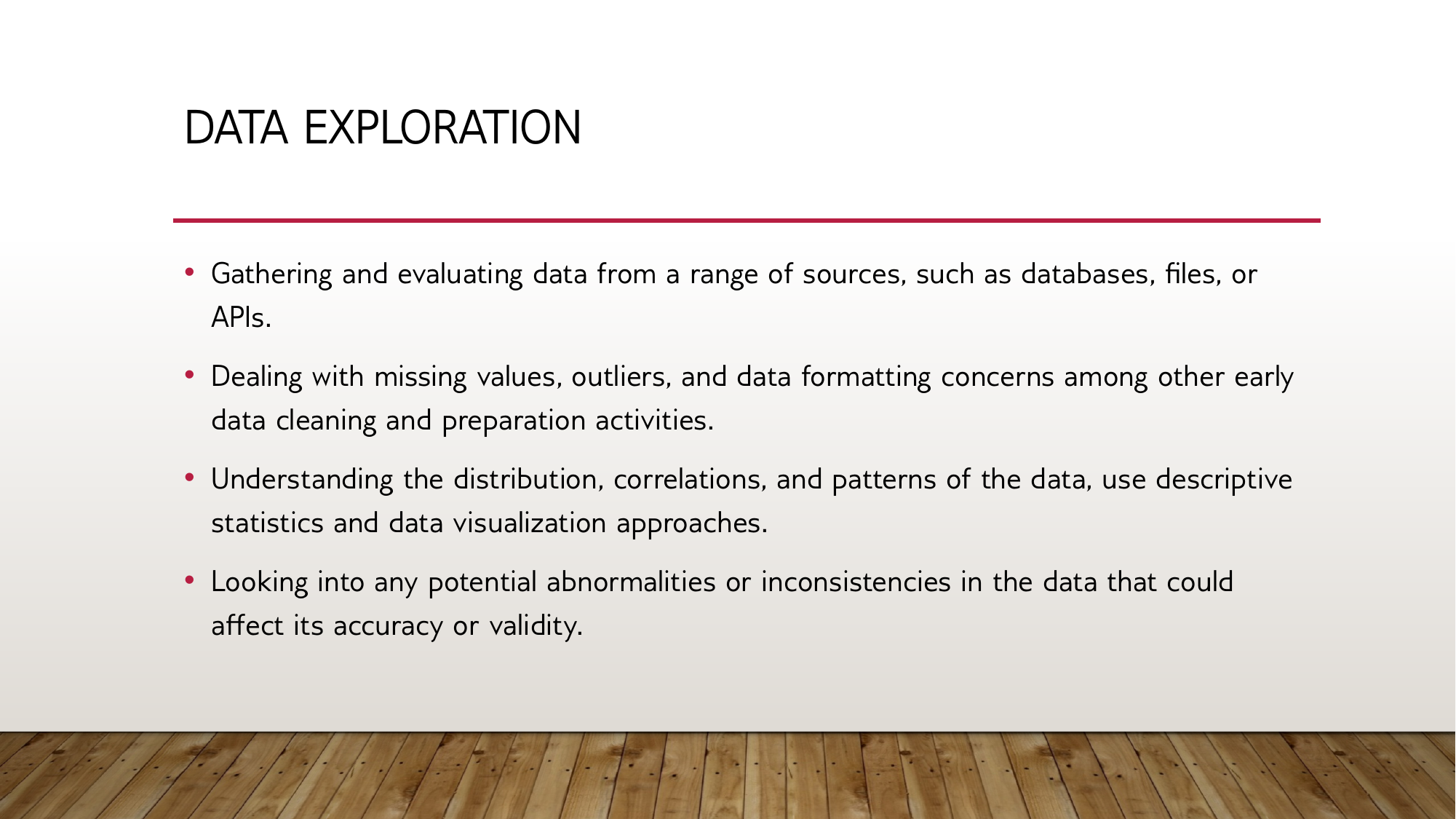

# Data Exploration
Gathering and evaluating data from a range of sources, such as databases, files, or APIs.
Dealing with missing values, outliers, and data formatting concerns among other early data cleaning and preparation activities.
Understanding the distribution, correlations, and patterns of the data, use descriptive statistics and data visualization approaches.
Looking into any potential abnormalities or inconsistencies in the data that could affect its accuracy or validity.